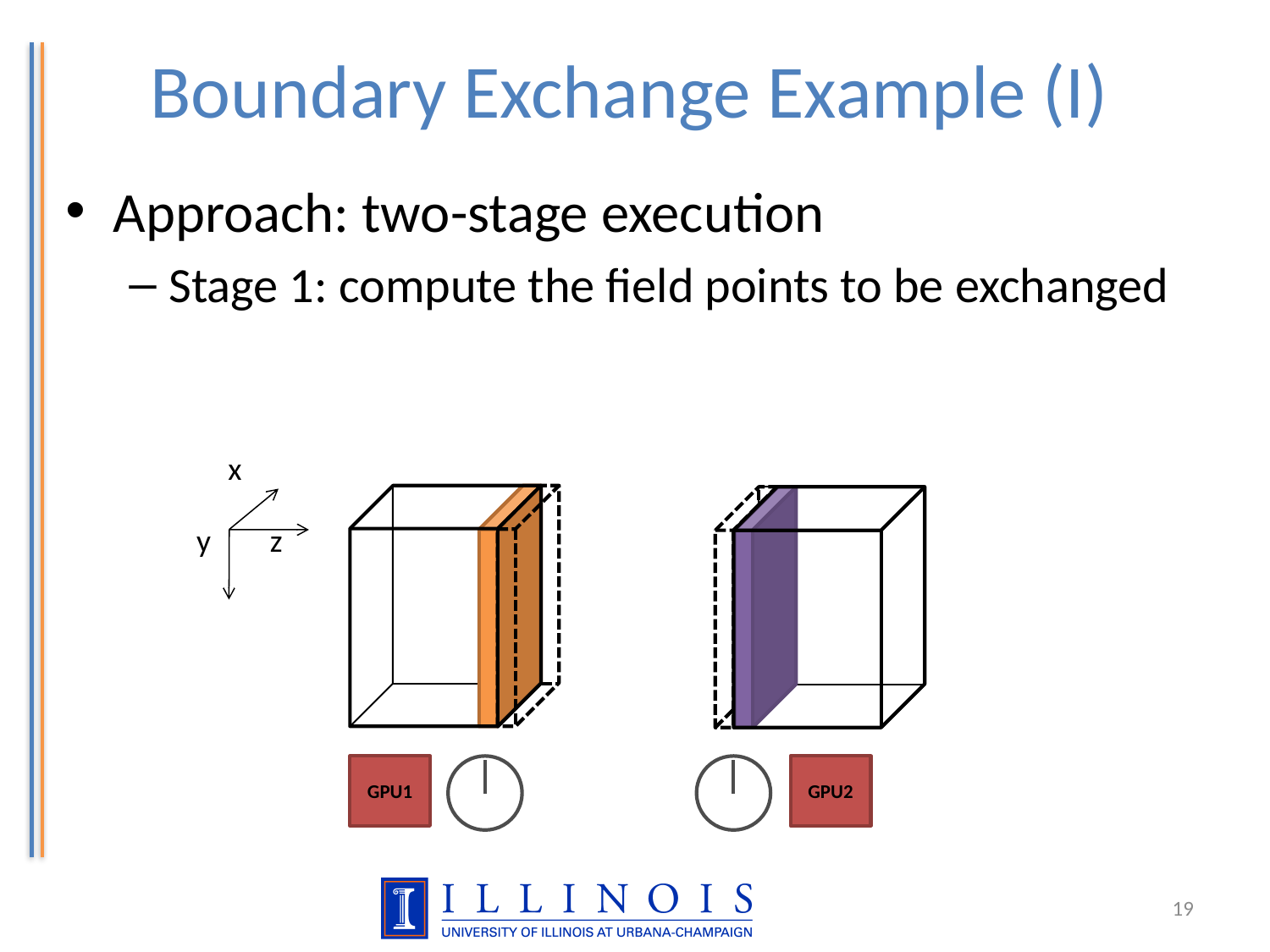

# Boundary Exchange Example (I)
Approach: two-stage execution
Stage 1: compute the field points to be exchanged
x

y
z
GPU1
GPU2

19